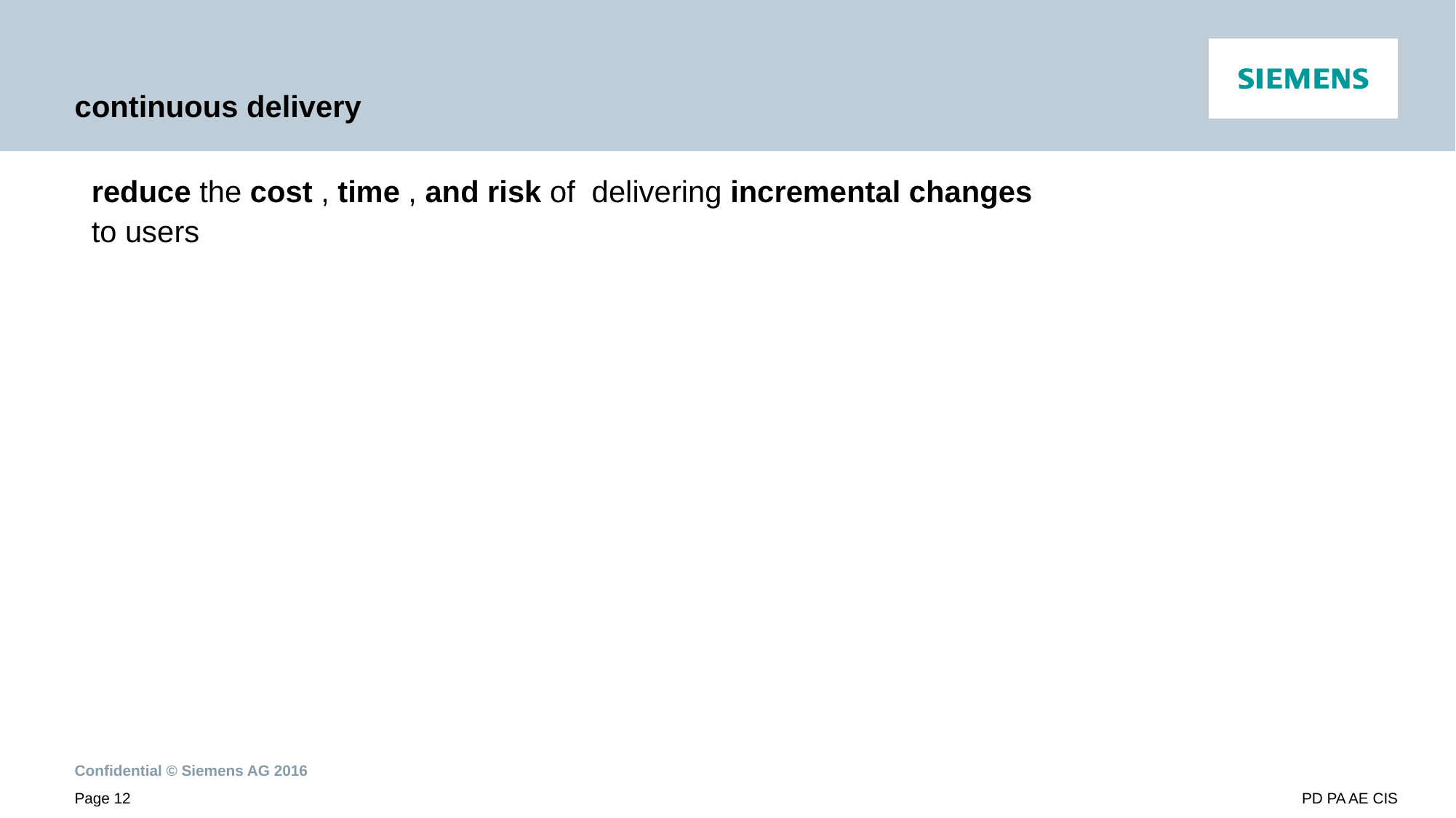

# continuous delivery
  reduce the cost , time , and risk of  delivering incremental changes
  to users